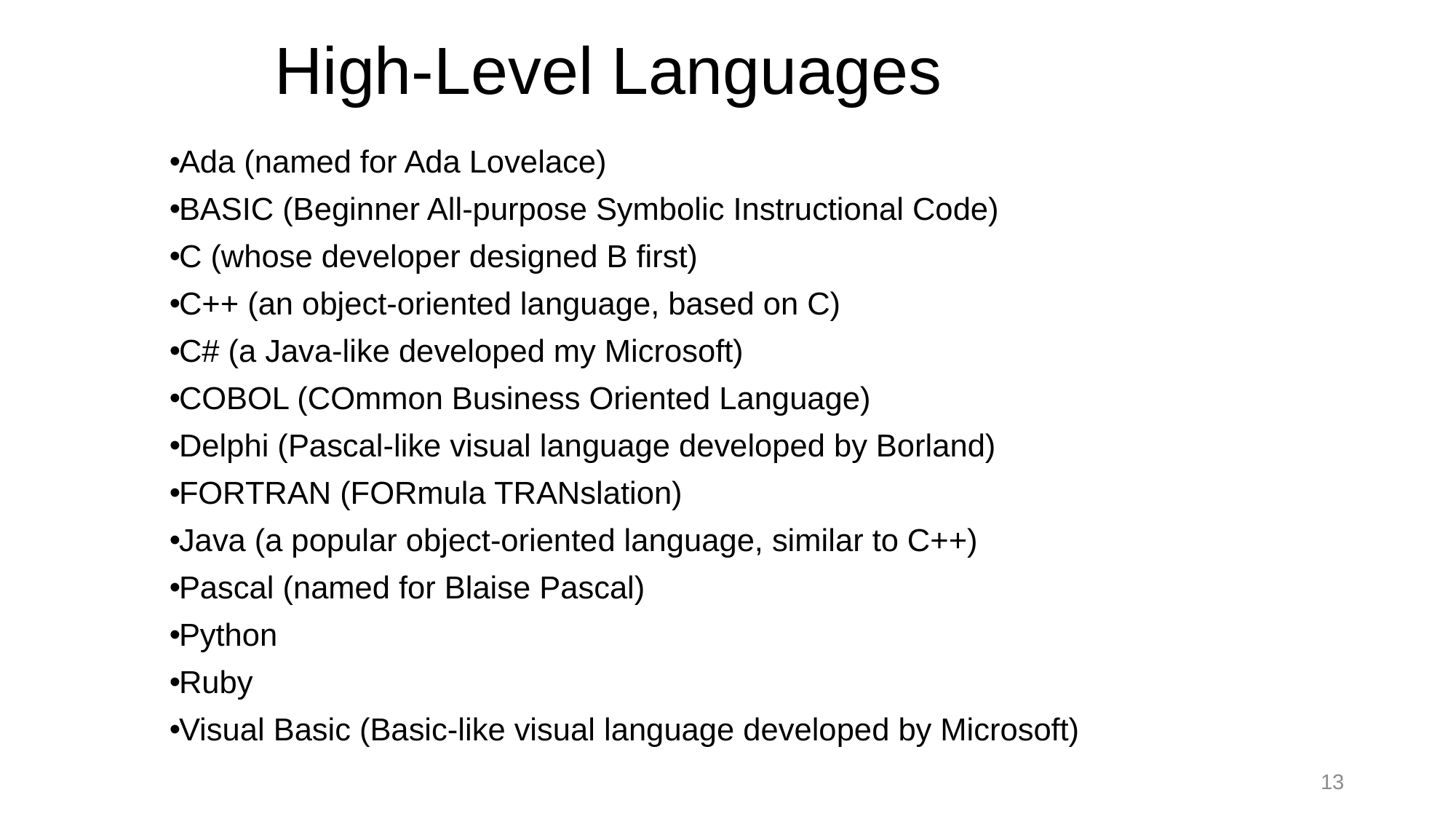

# High-Level Languages
Ada (named for Ada Lovelace)
BASIC (Beginner All-purpose Symbolic Instructional Code)
C (whose developer designed B first)
C++ (an object-oriented language, based on C)
C# (a Java-like developed my Microsoft)
COBOL (COmmon Business Oriented Language)
Delphi (Pascal-like visual language developed by Borland)
FORTRAN (FORmula TRANslation)
Java (a popular object-oriented language, similar to C++)
Pascal (named for Blaise Pascal)
Python
Ruby
Visual Basic (Basic-like visual language developed by Microsoft)

13